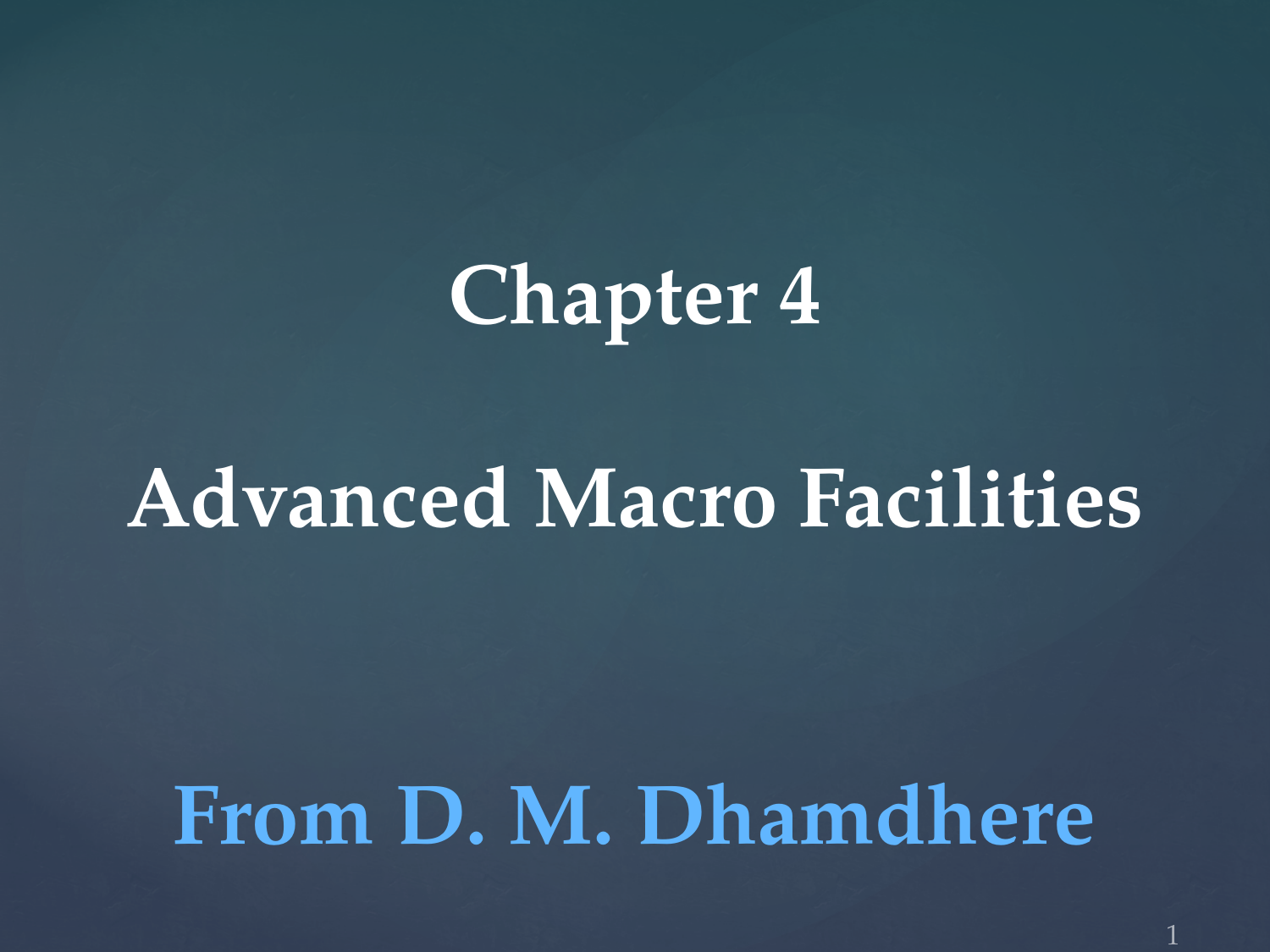

# Chapter 4 Advanced Macro Facilities From D. M. Dhamdhere
1